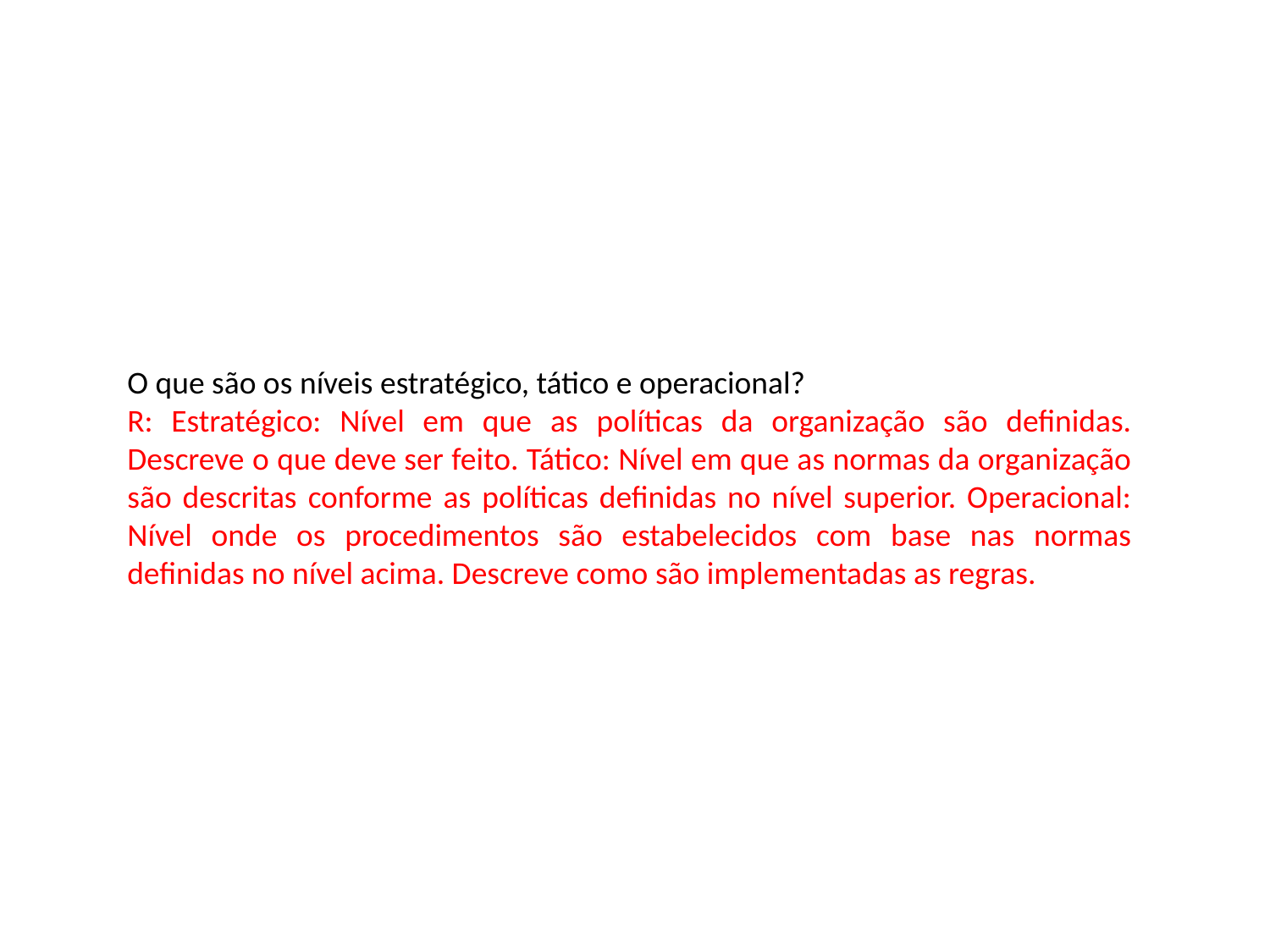

O que são os níveis estratégico, tático e operacional?
R: Estratégico: Nível em que as políticas da organização são definidas. Descreve o que deve ser feito. Tático: Nível em que as normas da organização são descritas conforme as políticas definidas no nível superior. Operacional: Nível onde os procedimentos são estabelecidos com base nas normas definidas no nível acima. Descreve como são implementadas as regras.